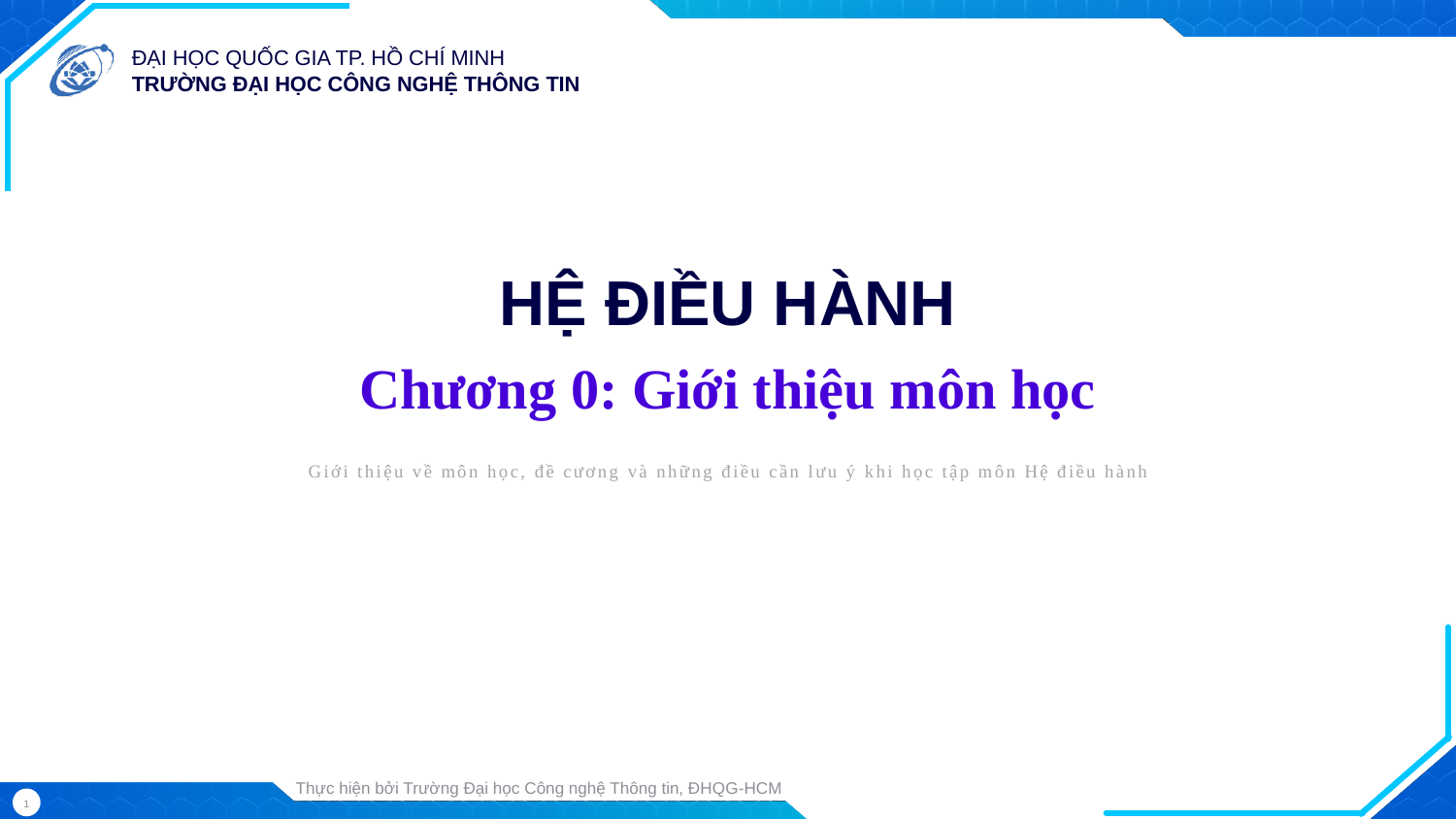

HỆ ĐIỀU HÀNH
Chương 0: Giới thiệu môn học
Giới thiệu về môn học, đề cương và những điều cần lưu ý khi học tập môn Hệ điều hành
Thực hiện bởi Trường Đại học Công nghệ Thông tin, ĐHQG-HCM
1